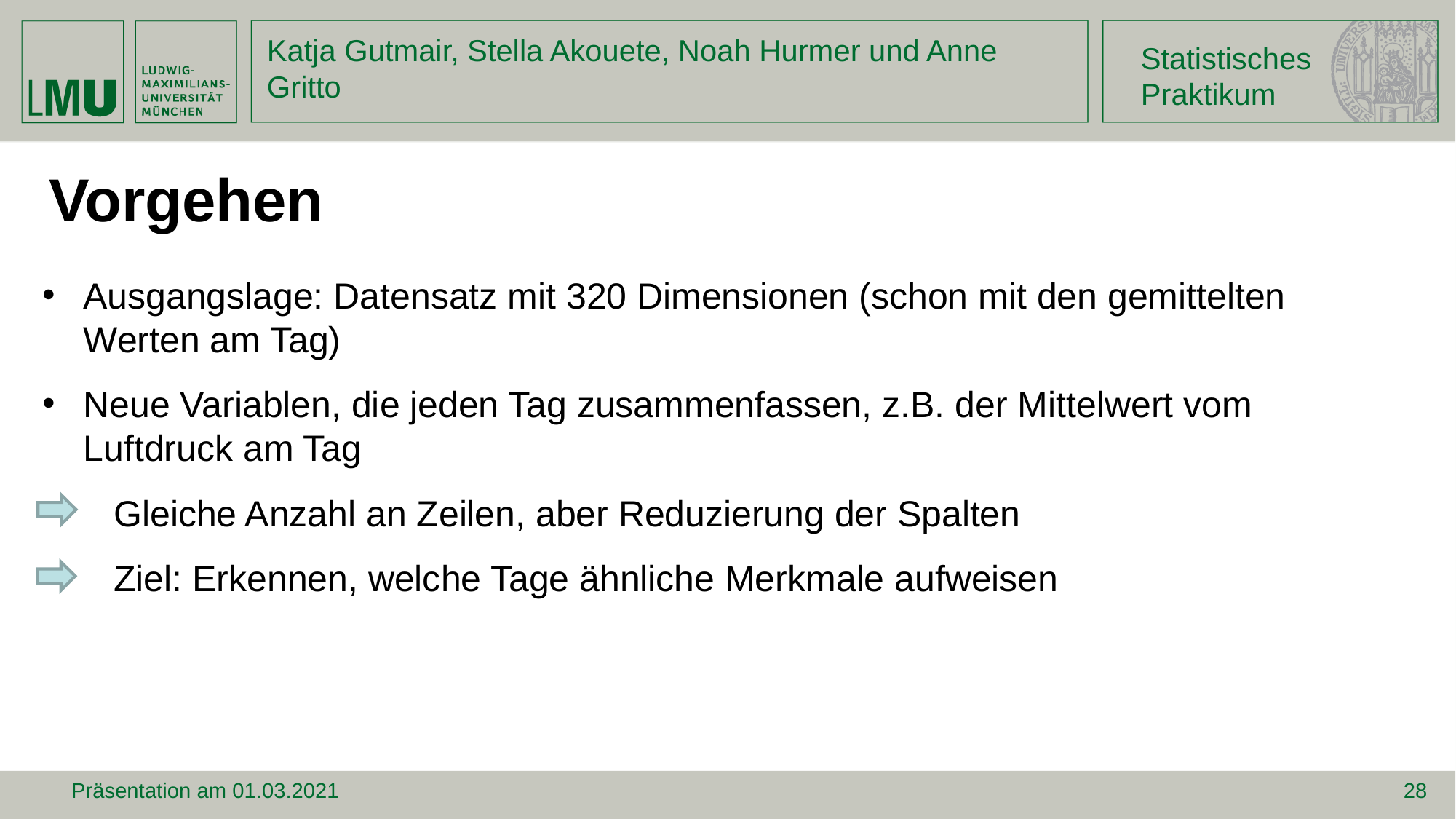

Statistisches
Praktikum
Katja Gutmair, Stella Akouete, Noah Hurmer und Anne Gritto
Vorgehen
Ausgangslage: Datensatz mit 320 Dimensionen (schon mit den gemittelten Werten am Tag)
Neue Variablen, die jeden Tag zusammenfassen, z.B. der Mittelwert vom Luftdruck am Tag
       Gleiche Anzahl an Zeilen, aber Reduzierung der Spalten
       Ziel: Erkennen, welche Tage ähnliche Merkmale aufweisen

Präsentation am 01.03.2021
28